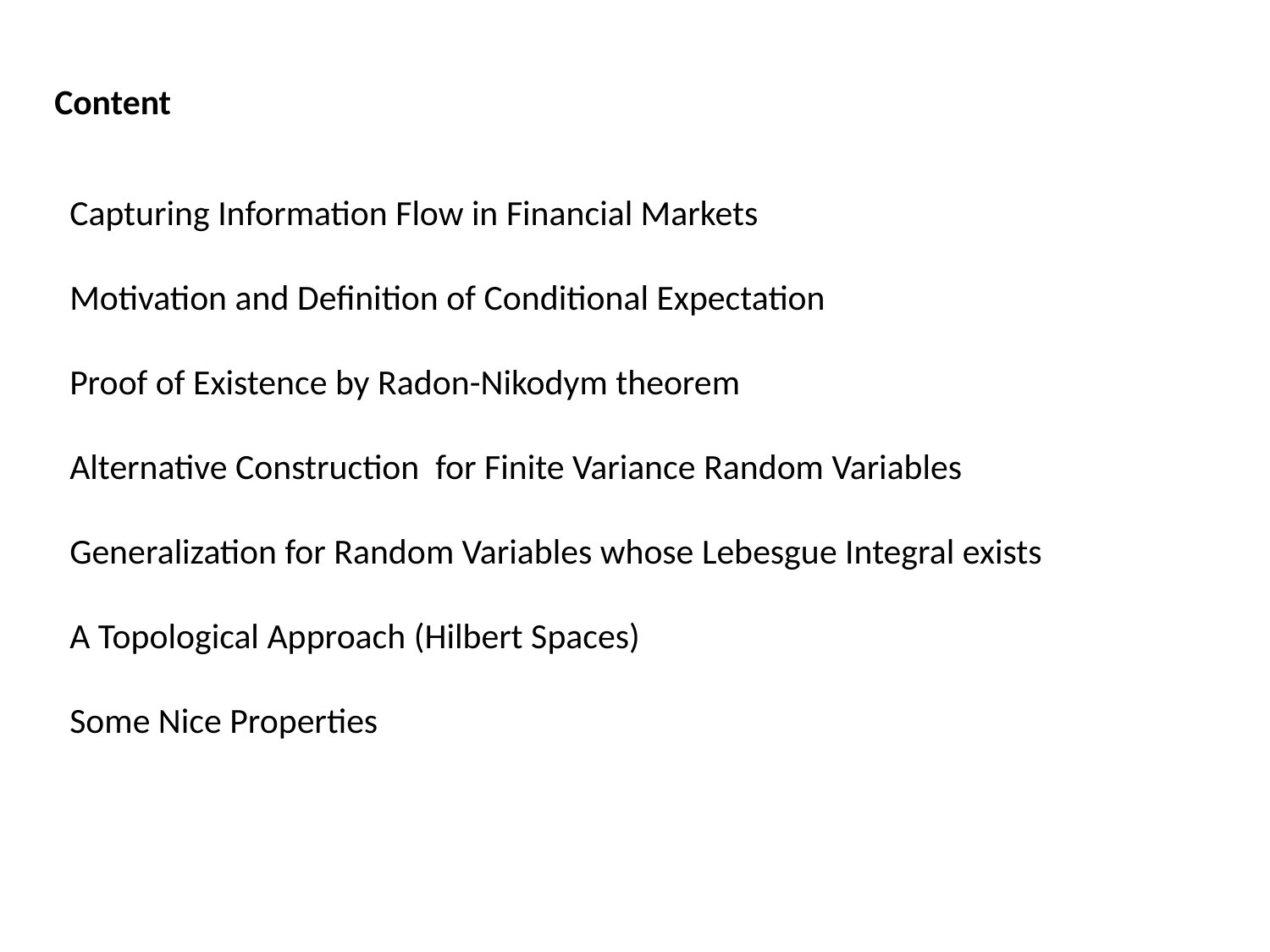

Content
Capturing Information Flow in Financial Markets

Motivation and Definition of Conditional Expectation

Proof of Existence by Radon-Nikodym theorem

Alternative Construction  for Finite Variance Random Variables

Generalization for Random Variables whose Lebesgue Integral exists

A Topological Approach (Hilbert Spaces)

Some Nice Properties